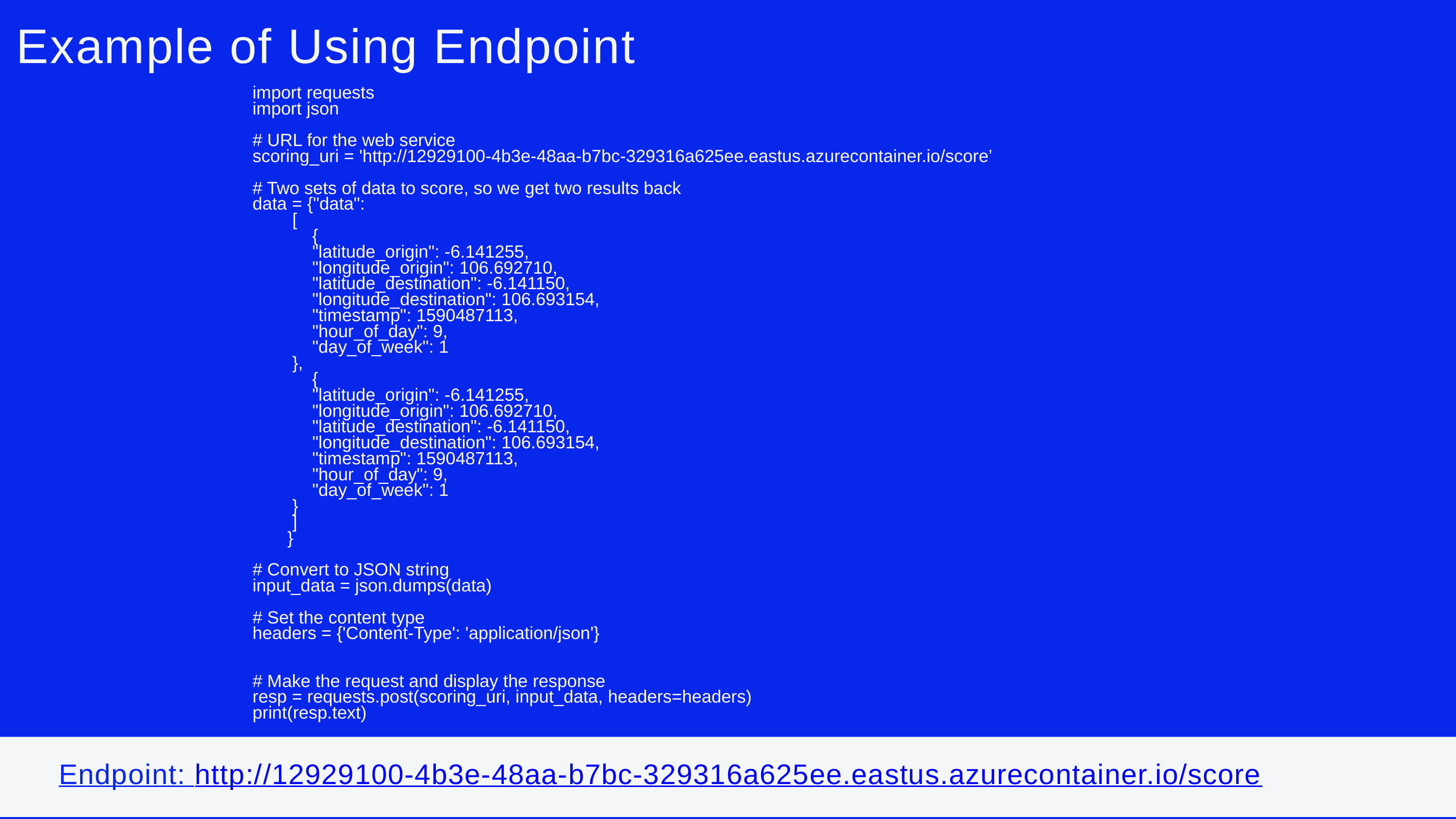

Example of Using Endpoint
import requests
import json

# URL for the web service
scoring_uri = 'http://12929100-4b3e-48aa-b7bc-329316a625ee.eastus.azurecontainer.io/score’

# Two sets of data to score, so we get two results back
data = {"data":
        [
            {
            "latitude_origin": -6.141255,
            "longitude_origin": 106.692710,
            "latitude_destination": -6.141150,
            "longitude_destination": 106.693154,
            "timestamp": 1590487113,
            "hour_of_day": 9,
            "day_of_week": 1
        },
            {
            "latitude_origin": -6.141255,
            "longitude_origin": 106.692710,
            "latitude_destination": -6.141150,
            "longitude_destination": 106.693154,
            "timestamp": 1590487113,
            "hour_of_day": 9,
            "day_of_week": 1
        }
        ]
       }

# Convert to JSON string
input_data = json.dumps(data)

# Set the content type
headers = {'Content-Type': 'application/json'}

# Make the request and display the response
resp = requests.post(scoring_uri, input_data, headers=headers)
print(resp.text)

Endpoint: http://12929100-4b3e-48aa-b7bc-329316a625ee.eastus.azurecontainer.io/score